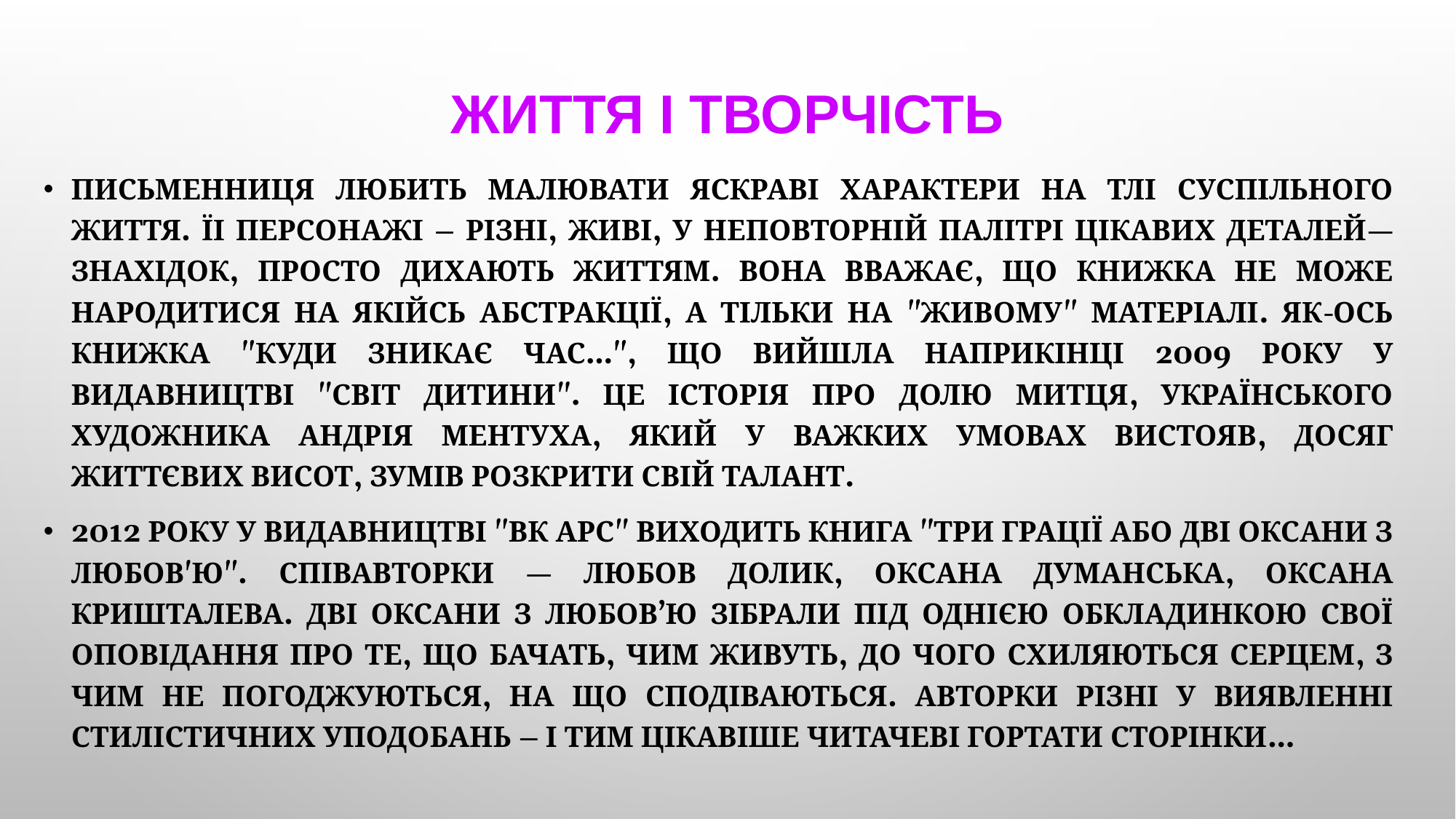

# ЖИТТЯ І ТВОРЧІСТЬ
Письменниця любить малювати яскраві характери на тлі суспільного життя. Їі персонажі – різні, живі, у неповторній палітрі цікавих деталей— знахідок, просто дихають життям. Вона вважає, що книжка не може народитися на якійсь абстракції, а тільки на "живому" матеріалі. Як-ось книжка "Куди зникає час…", що вийшла наприкінці 2009 року у видавництві "Світ Дитини". Це історія про долю митця, українського художника Андрія Ментуха, який у важких умовах вистояв, досяг життєвих висот, зумів розкрити свій талант.
2012 року у видавництві "ВК АРС" виходить книга "Три грації або Дві Оксани з Любов'ю". Співавторки — Любов Долик, Оксана Думанська, Оксана Кришталева. Дві Оксани з Любов’ю зібрали під однією обкладинкою свої оповідання про те, що бачать, чим живуть, до чого схиляються серцем, з чим не погоджуються, на що сподіваються. Авторки різні у виявленні стилістичних уподобань – і тим цікавіше читачеві гортати сторінки…